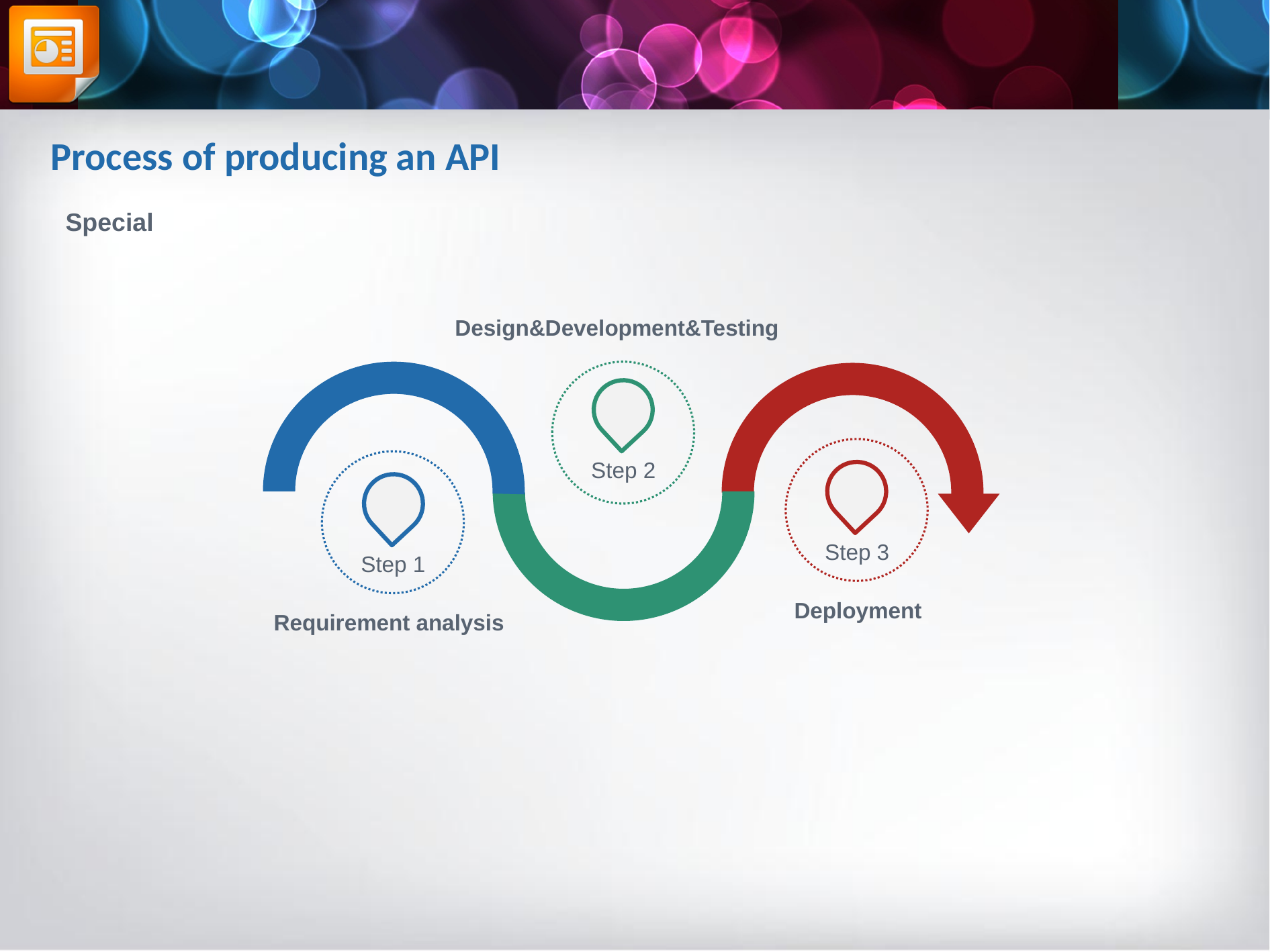

Process of producing an API
Special
Design&Development&Testing

Step 2

Step 3
Step 1
Deployment
Requirement analysis